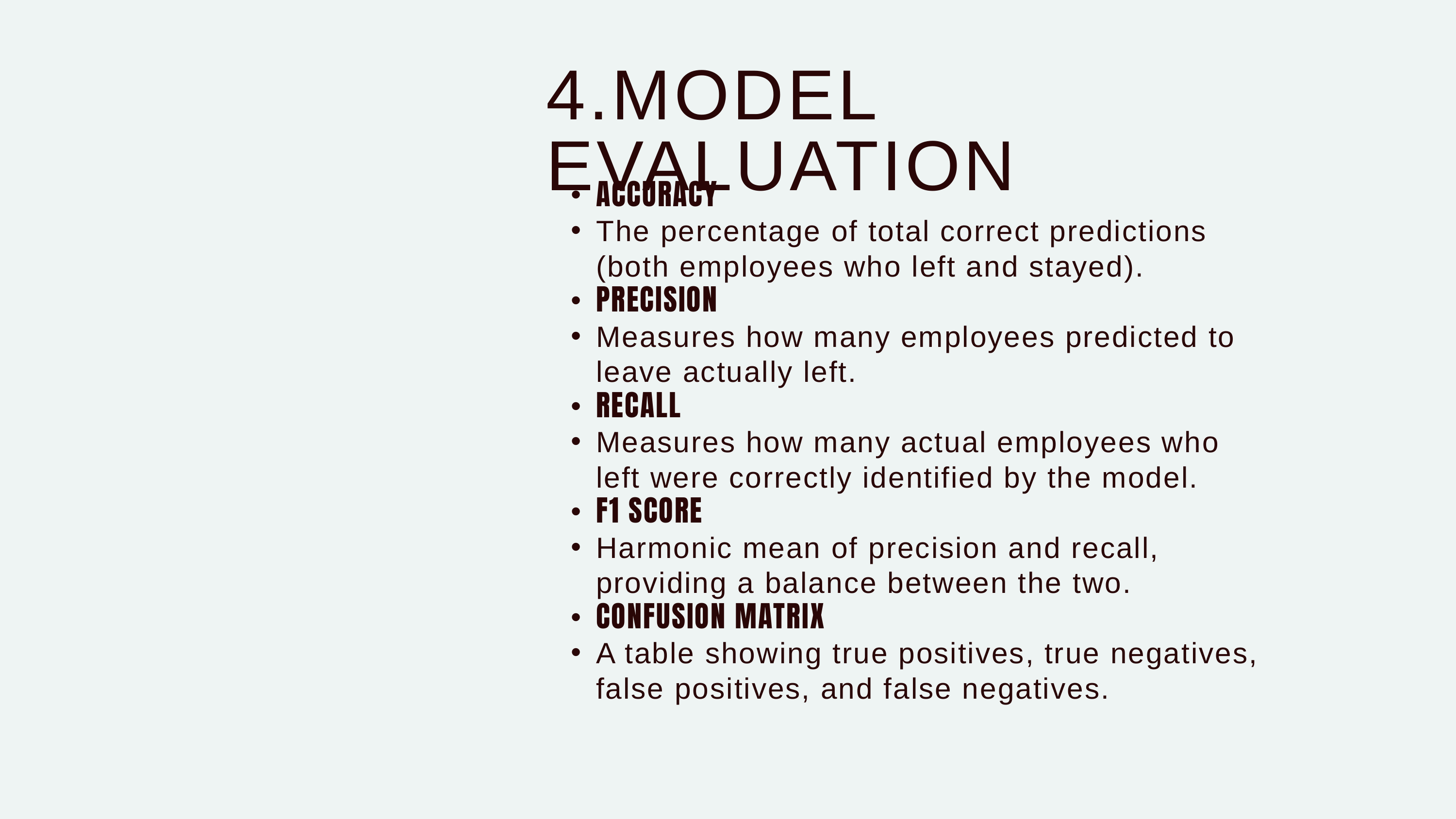

4.MODEL EVALUATION
ACCURACY
The percentage of total correct predictions (both employees who left and stayed).
PRECISION
Measures how many employees predicted to leave actually left.
RECALL
Measures how many actual employees who left were correctly identified by the model.
F1 SCORE
Harmonic mean of precision and recall, providing a balance between the two.
CONFUSION MATRIX
A table showing true positives, true negatives, false positives, and false negatives.